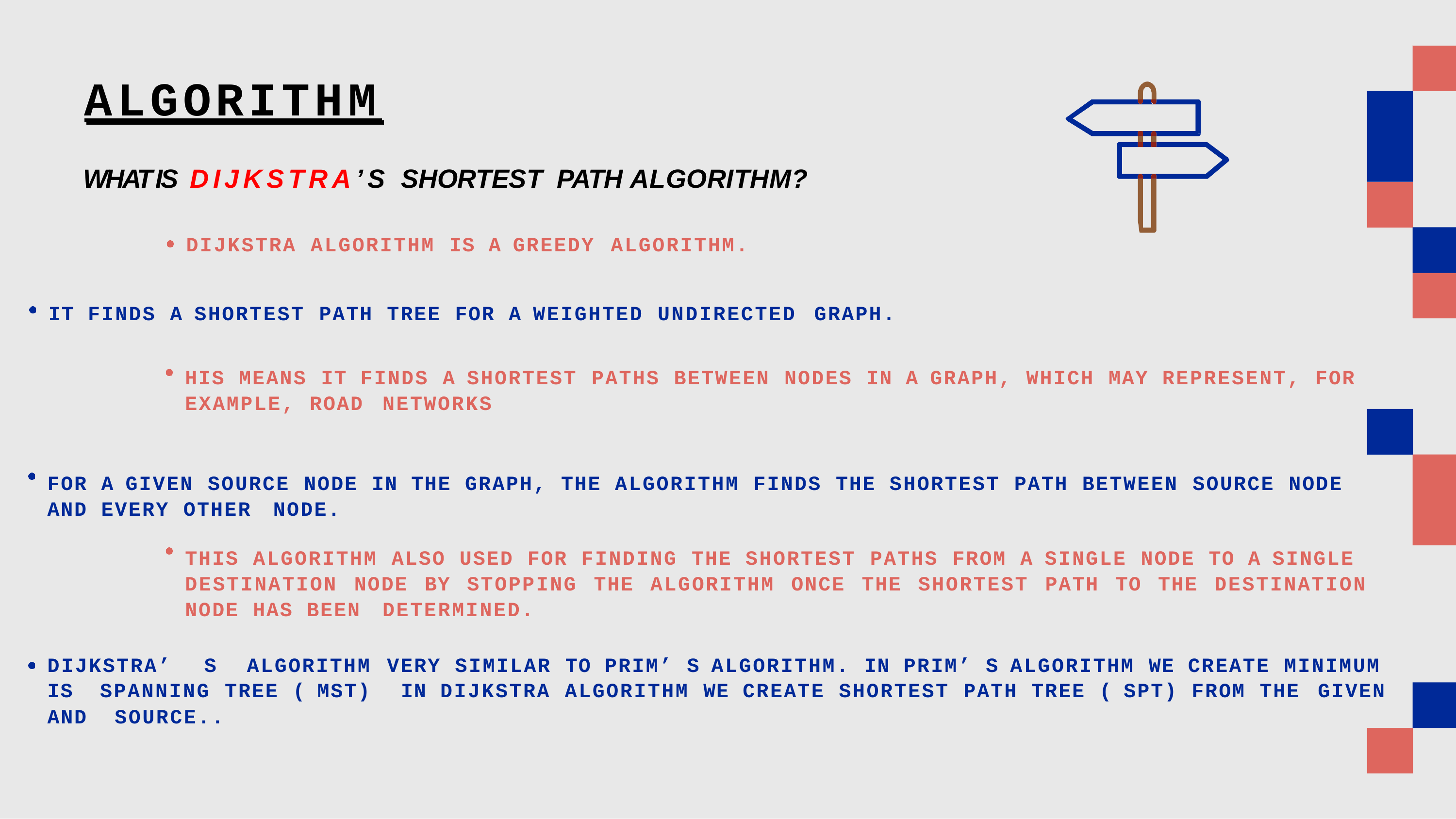

# ALGORITHM

WHAT IS DIJKSTRA’S SHORTEST  PATH ALGORITHM?

DIJKSTRA ALGORITHM IS A GREEDY ALGORITHM.

IT FINDS A SHORTEST PATH TREE FOR A WEIGHTED UNDIRECTED GRAPH.

HIS MEANS IT FINDS A SHORTEST PATHS BETWEEN NODES IN A GRAPH, WHICH MAY REPRESENT, FOR  EXAMPLE, ROAD NETWORKS

FOR A GIVEN SOURCE NODE IN THE GRAPH, THE ALGORITHM FINDS THE SHORTEST PATH BETWEEN SOURCE NODE  AND EVERY OTHER NODE.
THIS ALGORITHM ALSO USED FOR FINDING THE SHORTEST PATHS FROM A SINGLE NODE TO A SINGLE  DESTINATION NODE BY STOPPING THE ALGORITHM ONCE THE SHORTEST PATH TO THE DESTINATION
NODE HAS BEEN DETERMINED.

DIJKSTRA’ S ALGORITHM IS  SPANNING TREE ( MST) AND  SOURCE..
VERY SIMILAR TO PRIM’ S ALGORITHM. IN PRIM’ S ALGORITHM WE CREATE MINIMUM  IN DIJKSTRA ALGORITHM WE CREATE SHORTEST PATH TREE ( SPT) FROM THE GIVEN